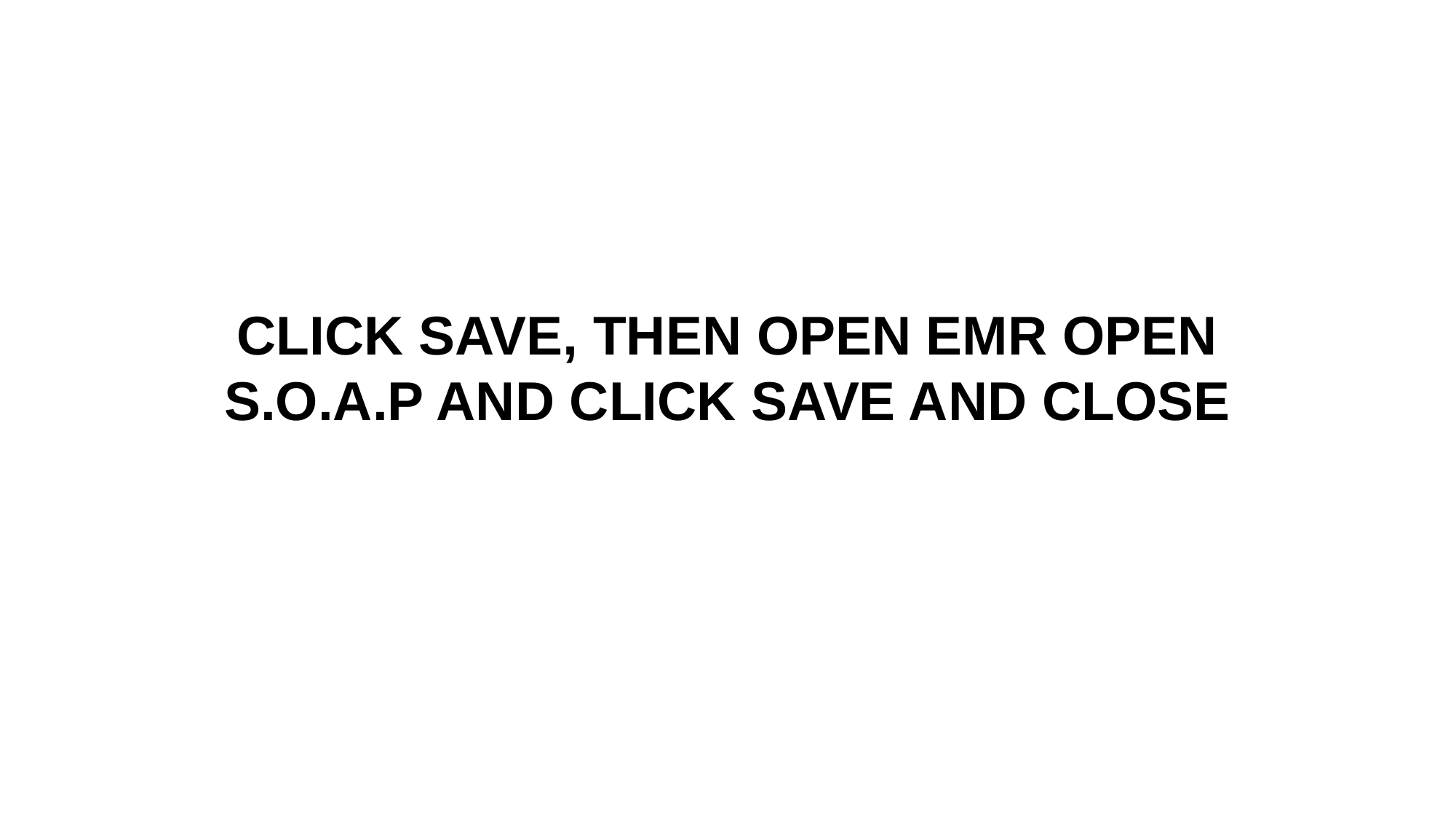

CLICK SAVE, THEN OPEN EMR OPEN S.O.A.P AND CLICK SAVE AND CLOSE